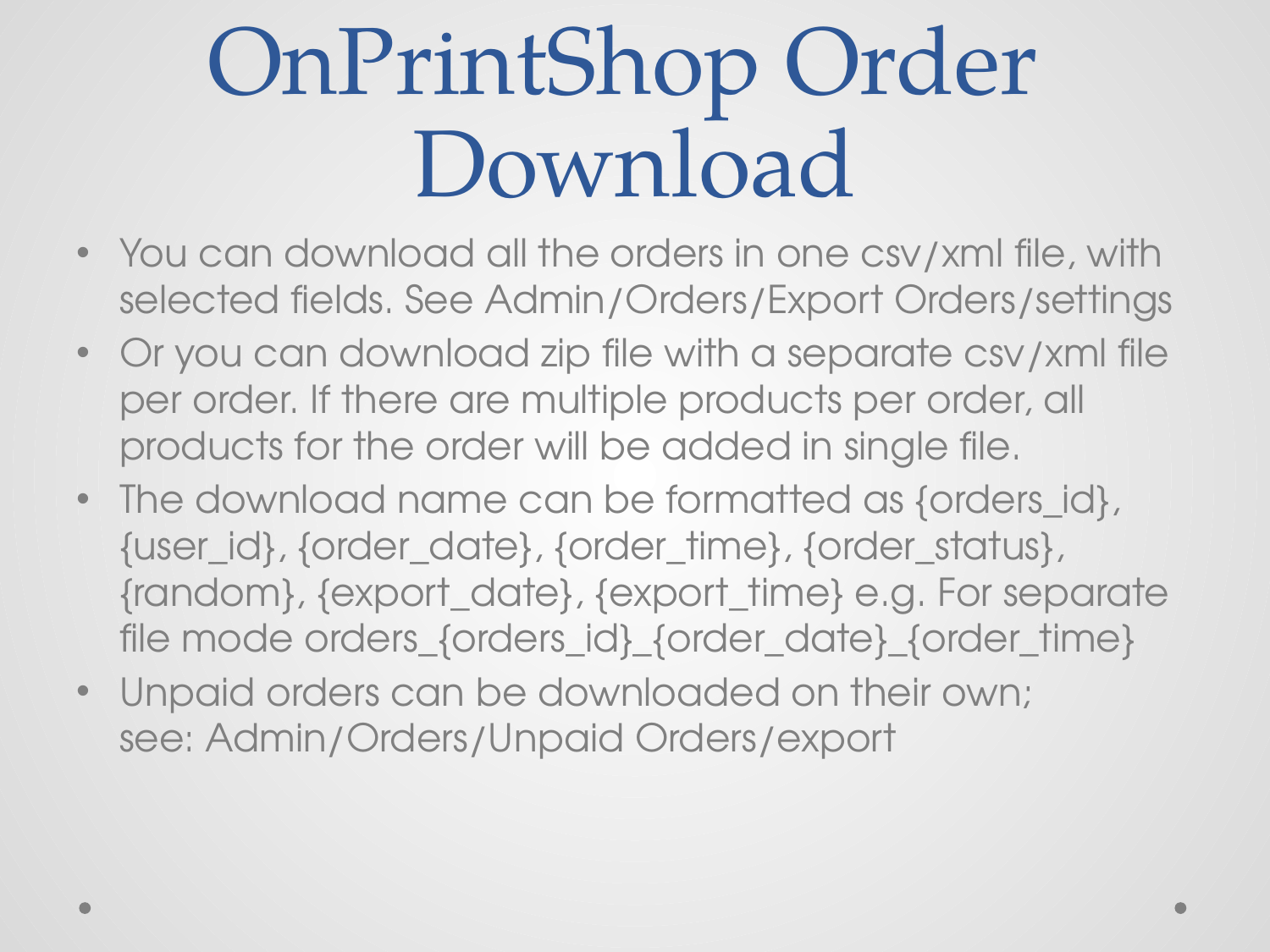

# OnPrintShop Order  Download
You can download all the orders in one csv/xml file, with selected fields. See Admin/Orders/Export Orders/settings
Or you can download zip file with a separate csv/xml file per order. If there are multiple products per order, all products for the order will be added in single file.
The download name can be formatted as {orders_id}, {user_id}, {order_date}, {order_time}, {order_status}, {random}, {export_date}, {export_time} e.g. For separate file mode orders_{orders_id}_{order_date}_{order_time}
Unpaid orders can be downloaded on their own;
see: Admin/Orders/Unpaid Orders/export